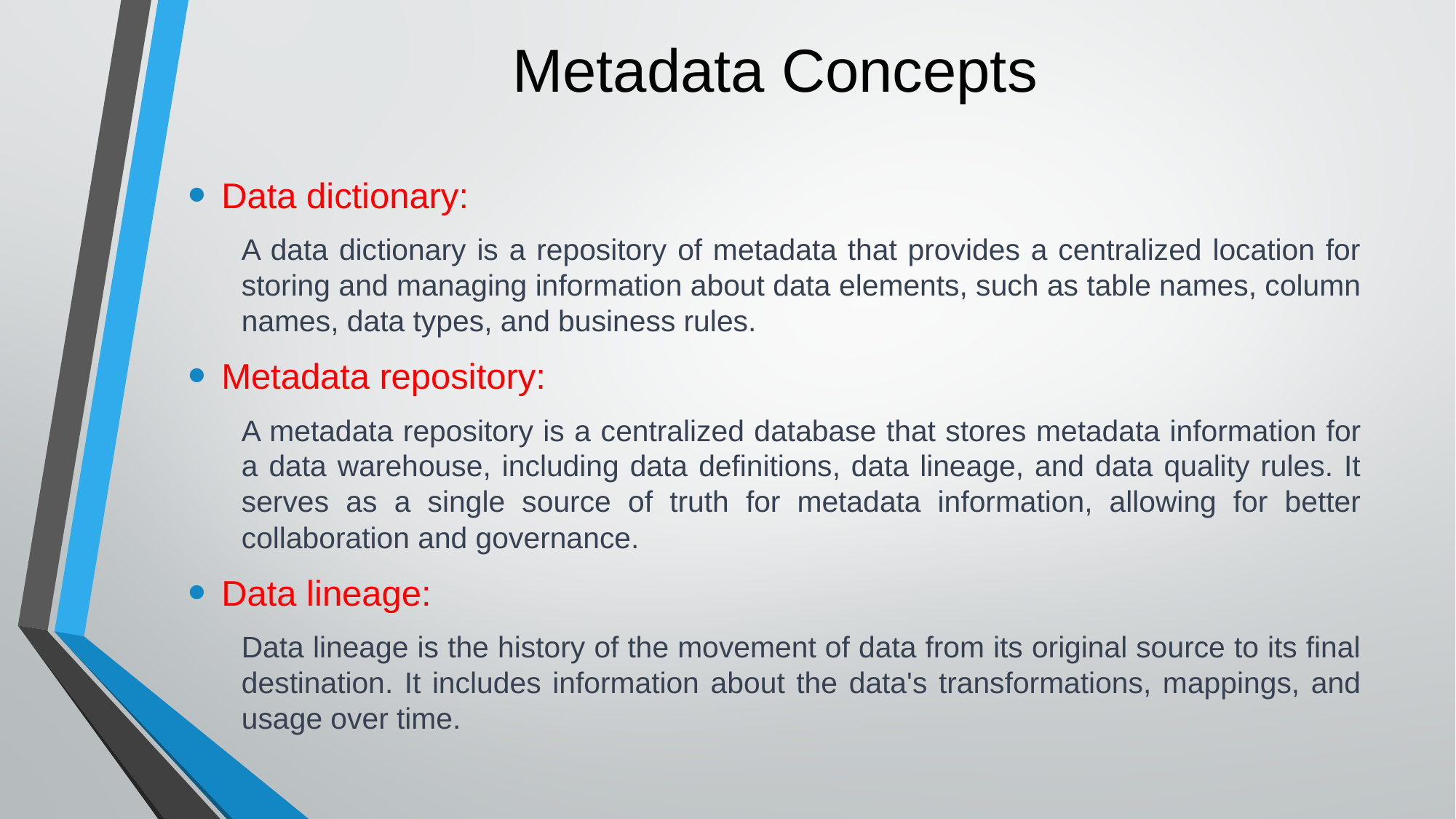

# Metadata Concepts
Data dictionary:
A data dictionary is a repository of metadata that provides a centralized location for storing and managing information about data elements, such as table names, column names, data types, and business rules.
Metadata repository:
A metadata repository is a centralized database that stores metadata information for a data warehouse, including data definitions, data lineage, and data quality rules. It serves as a single source of truth for metadata information, allowing for better collaboration and governance.
Data lineage:
Data lineage is the history of the movement of data from its original source to its final destination. It includes information about the data's transformations, mappings, and usage over time.